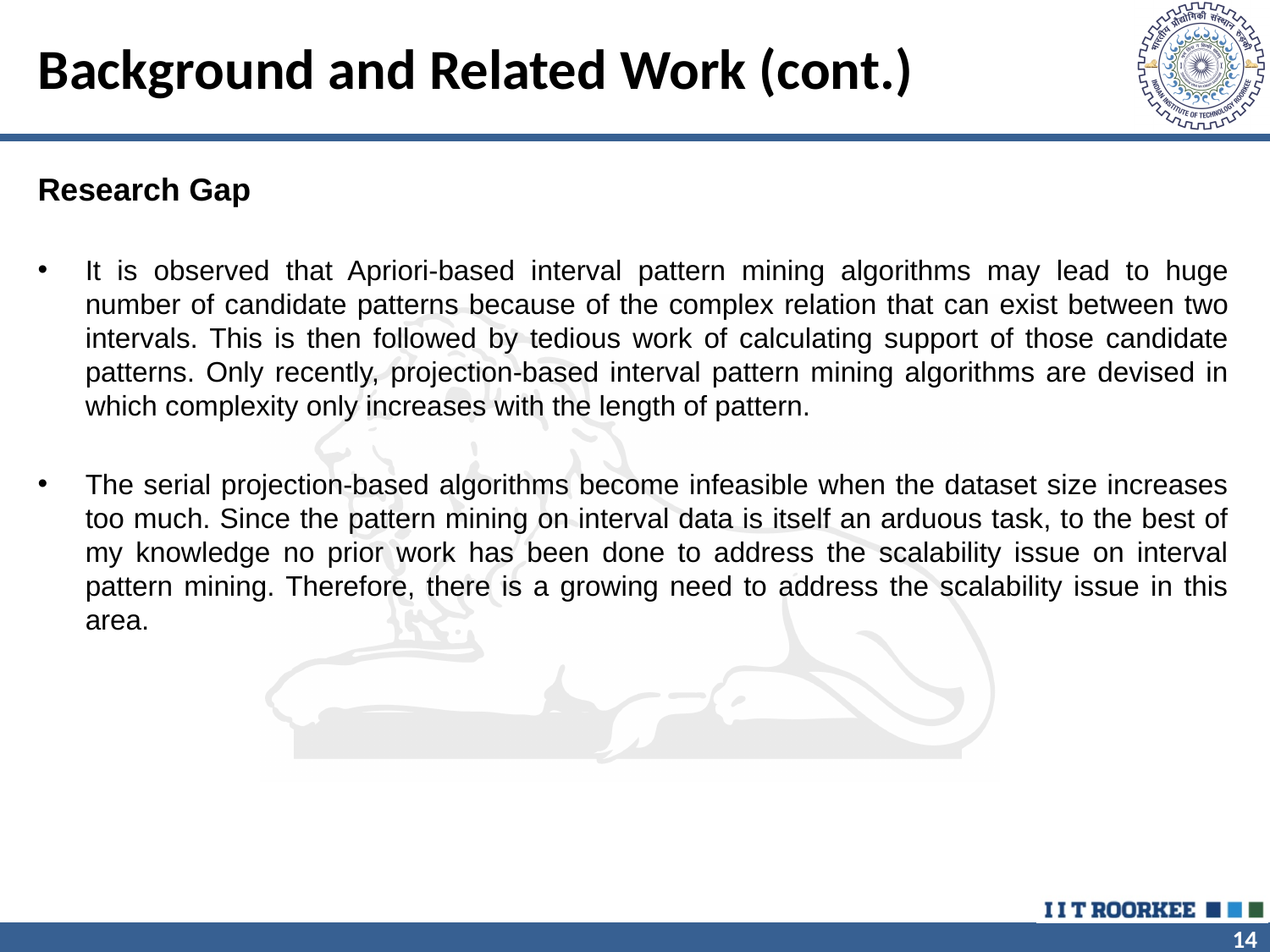

# Background and Related Work (cont.)
Research Gap

It is observed that Apriori-based interval pattern mining algorithms may lead to huge number of candidate patterns because of the complex relation that can exist between two intervals. This is then followed by tedious work of calculating support of those candidate patterns. Only recently, projection-based interval pattern mining algorithms are devised in which complexity only increases with the length of pattern.

The serial projection-based algorithms become infeasible when the dataset size increases too much. Since the pattern mining on interval data is itself an arduous task, to the best of my knowledge no prior work has been done to address the scalability issue on interval pattern mining. Therefore, there is a growing need to address the scalability issue in this area.